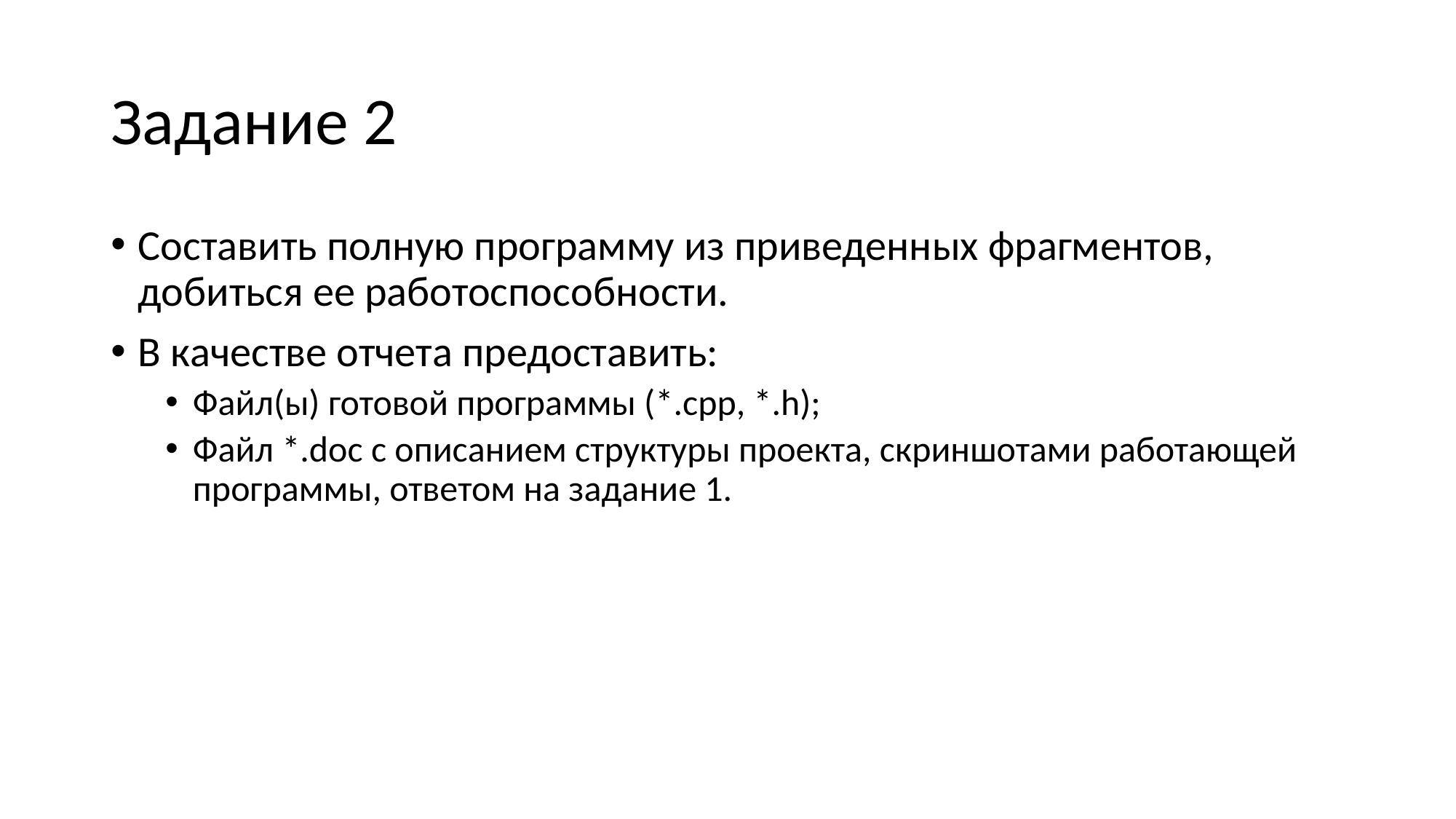

# Задание 2
Составить полную программу из приведенных фрагментов, добиться ее работоспособности.
В качестве отчета предоставить:
Файл(ы) готовой программы (*.cpp, *.h);
Файл *.doc с описанием структуры проекта, скриншотами работающей программы, ответом на задание 1.